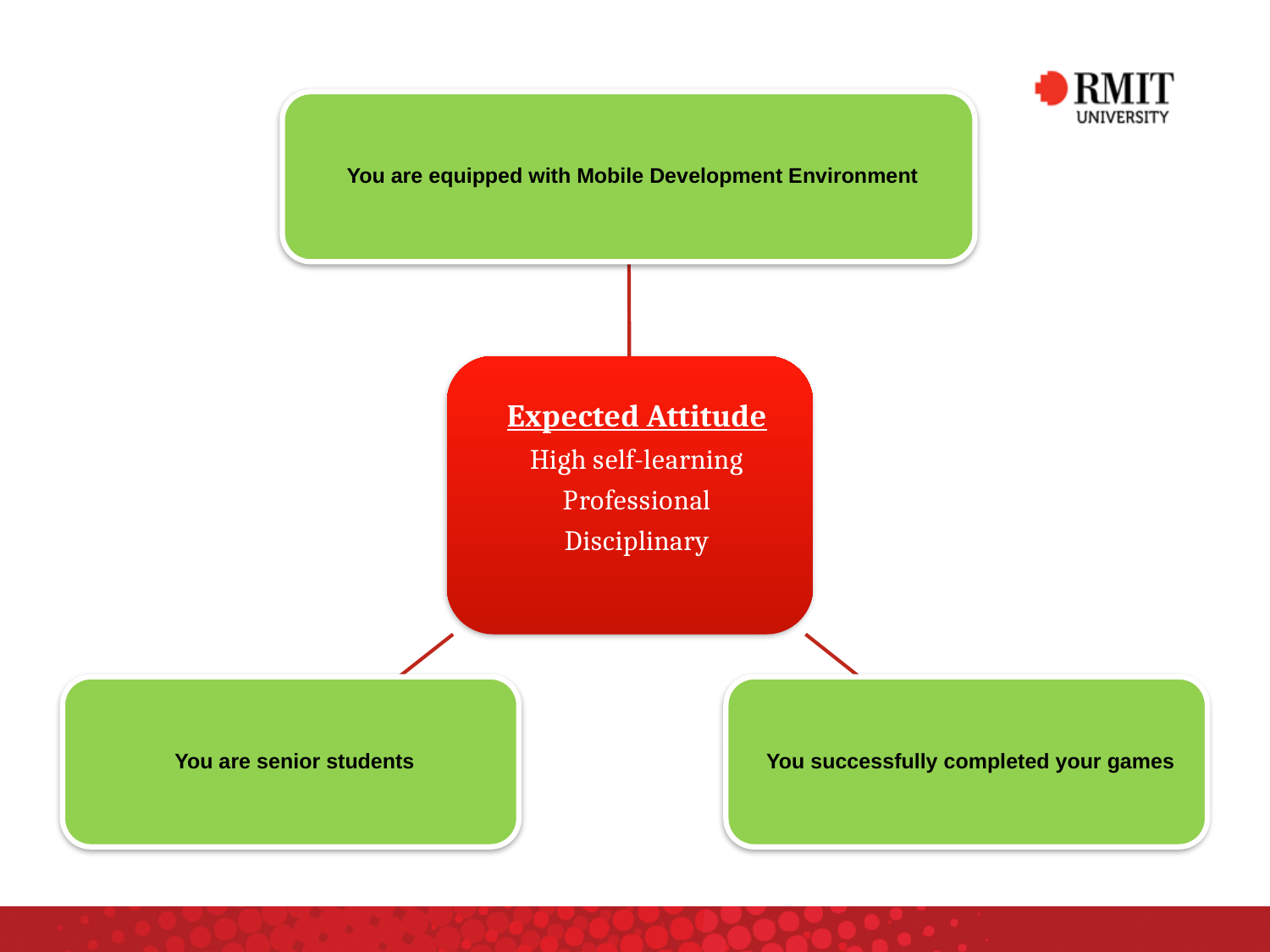

Expected Attitude
High self-learning
Professional
Disciplinary
You are equipped with Mobile Development Environment
You successfully completed your games
You are senior students